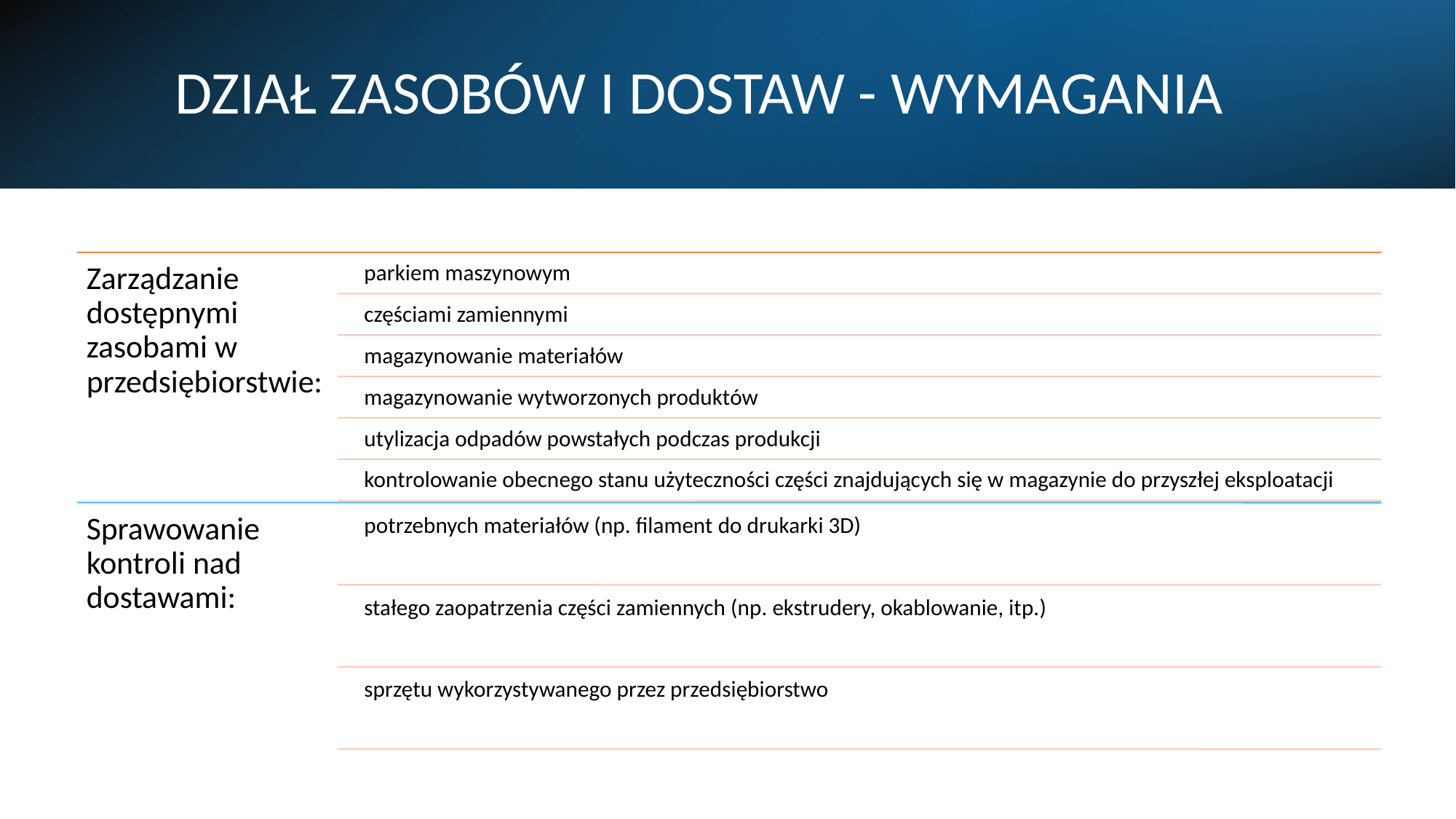

# DZIAŁ ZASOBÓW I DOSTAW - WYMAGANIA
Zarządzanie dostępnymi zasobami w przedsiębiorstwie:
parkiem maszynowym
częściami zamiennymi
magazynowanie materiałów
magazynowanie wytworzonych produktów
utylizacja odpadów powstałych podczas produkcji
kontrolowanie obecnego stanu użyteczności części znajdujących się w magazynie do przyszłej eksploatacji
Sprawowanie kontroli nad dostawami:
potrzebnych materiałów (np. filament do drukarki 3D)
stałego zaopatrzenia części zamiennych (np. ekstrudery, okablowanie, itp.)
sprzętu wykorzystywanego przez przedsiębiorstwo
20